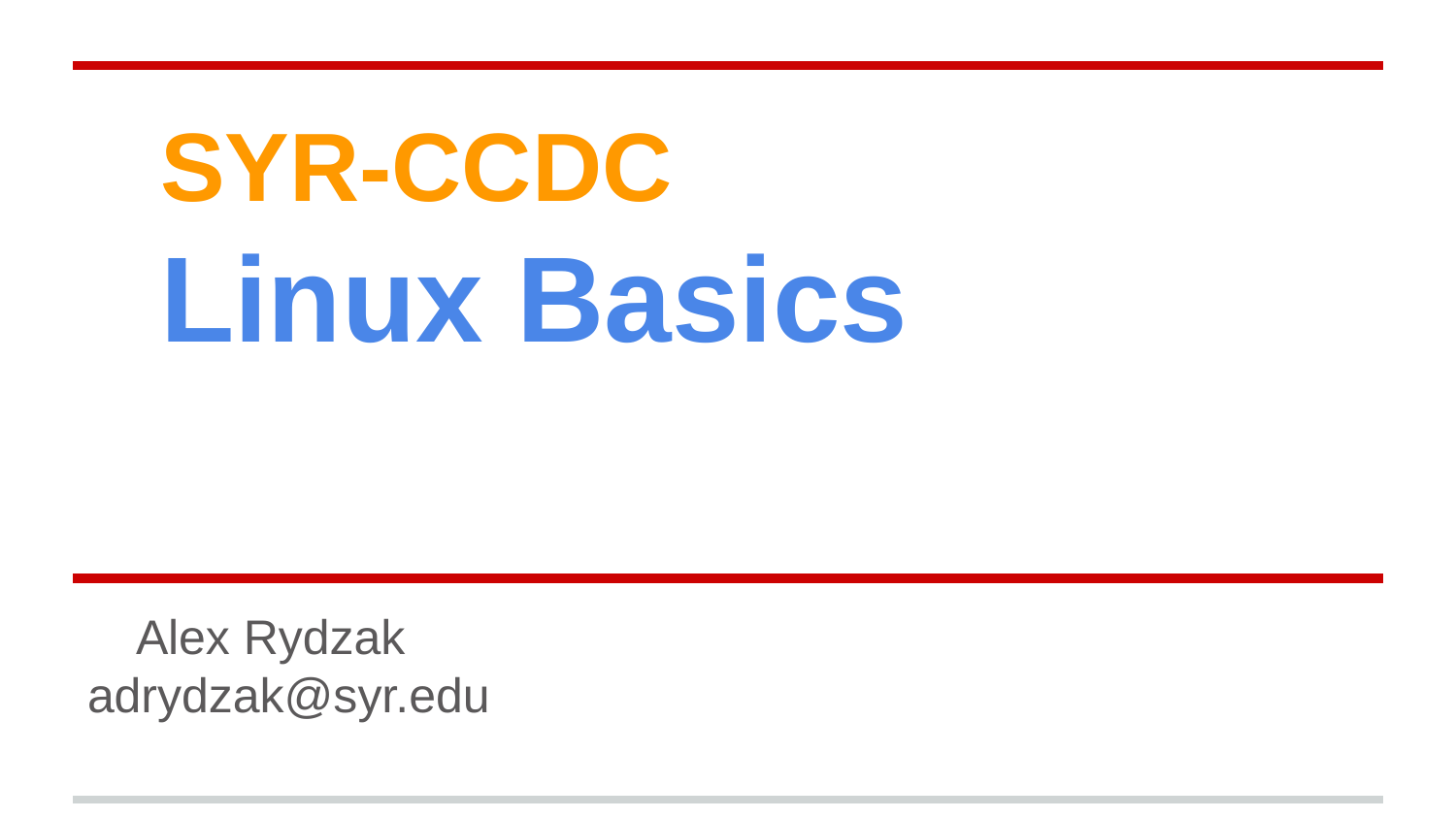

# SYR-CCDC
Linux Basics
Alex Rydzak
adrydzak@syr.edu